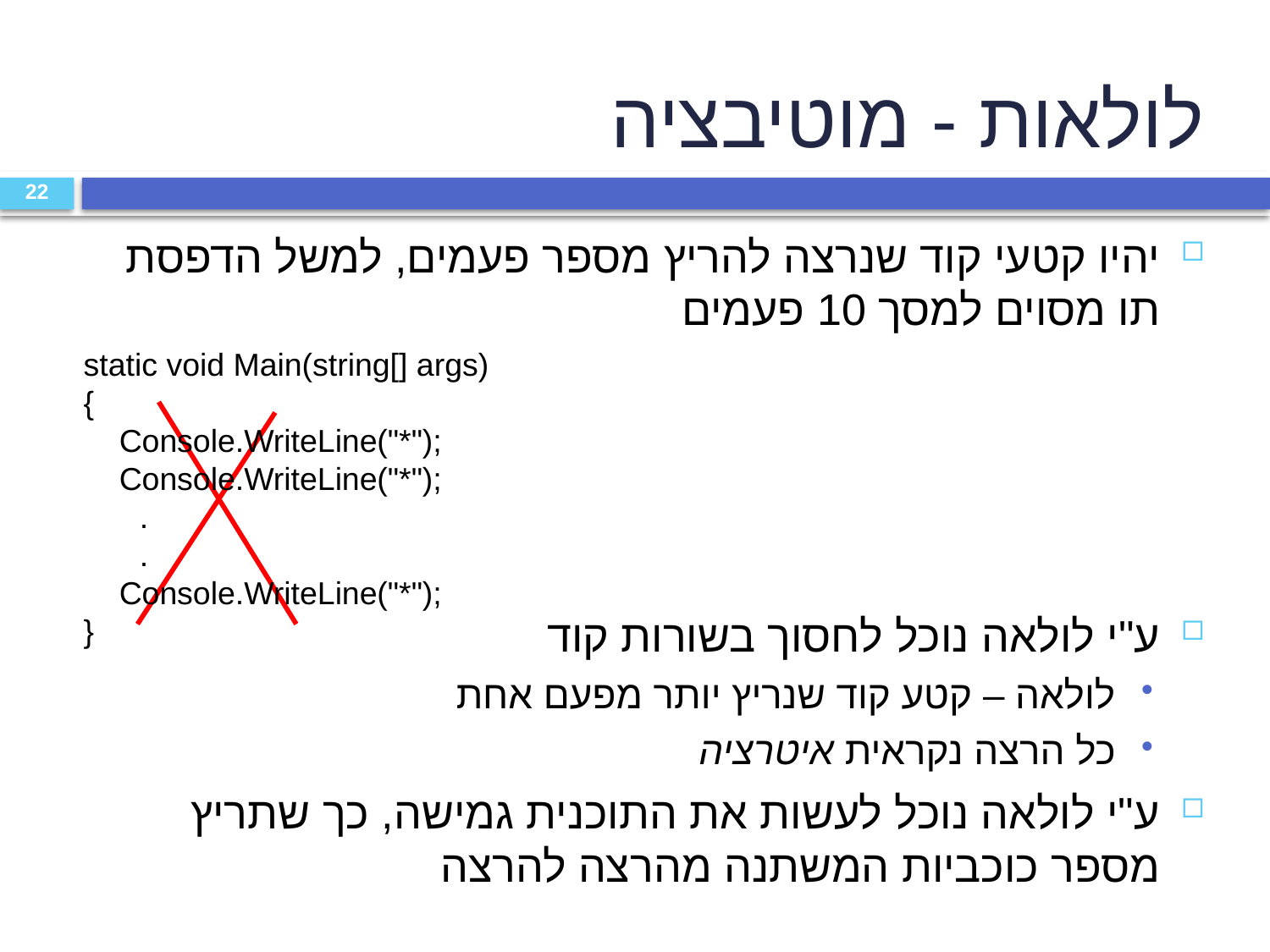

לולאות - מוטיבציה
יהיו קטעי קוד שנרצה להריץ מספר פעמים, למשל הדפסת תו מסוים למסך 10 פעמים

ע"י לולאה נוכל לחסוך בשורות קוד
לולאה – קטע קוד שנריץ יותר מפעם אחת
כל הרצה נקראית איטרציה
ע"י לולאה נוכל לעשות את התוכנית גמישה, כך שתריץ מספר כוכביות המשתנה מהרצה להרצה
22
        static void Main(string[] args)
        {
            Console.WriteLine("*");
            Console.WriteLine("*");
	.
	.
            Console.WriteLine("*");
        }